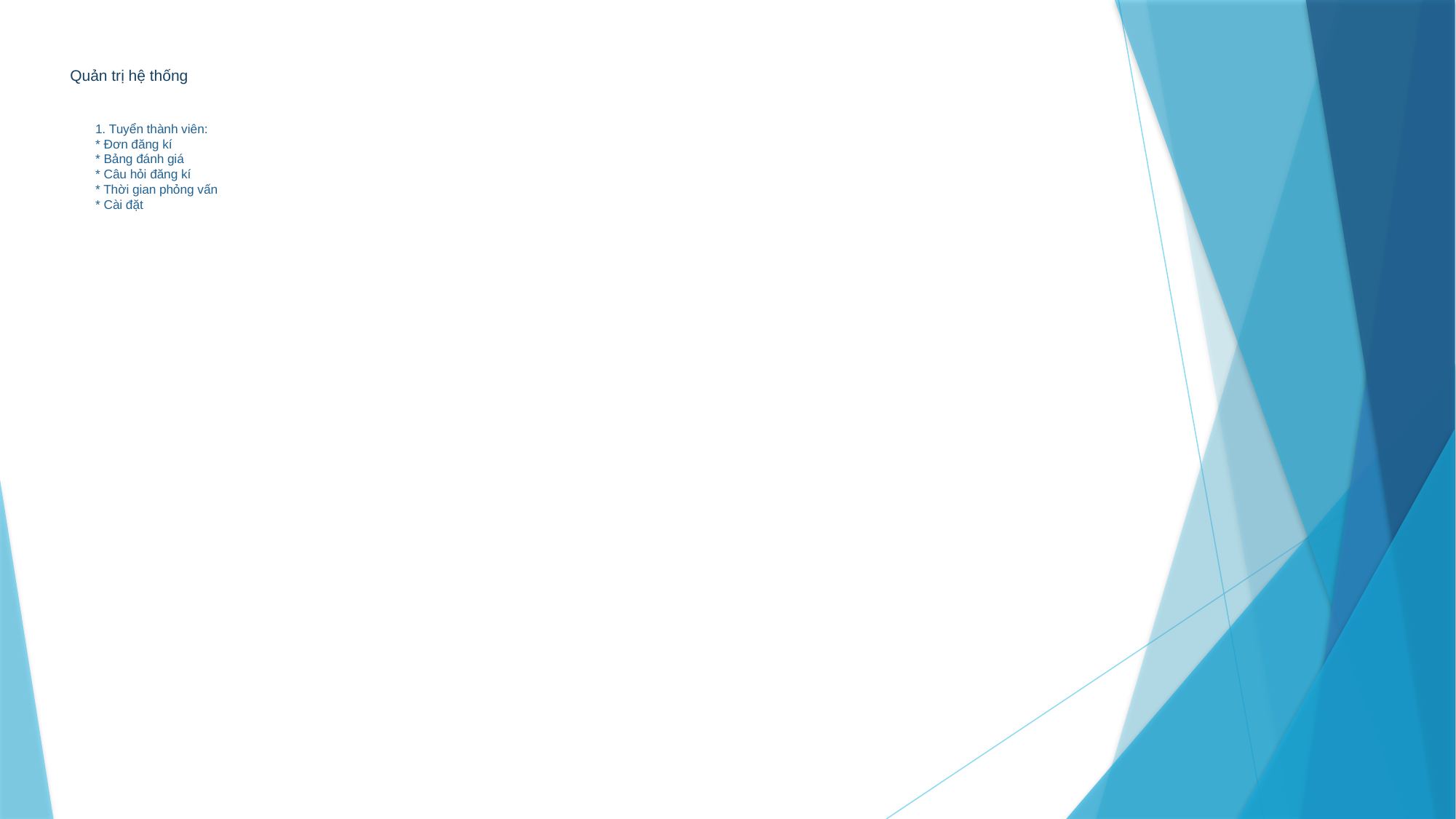

# Quản trị hệ thống 1. Tuyển thành viên: * Đơn đăng kí * Bảng đánh giá * Câu hỏi đăng kí * Thời gian phỏng vấn * Cài đặt